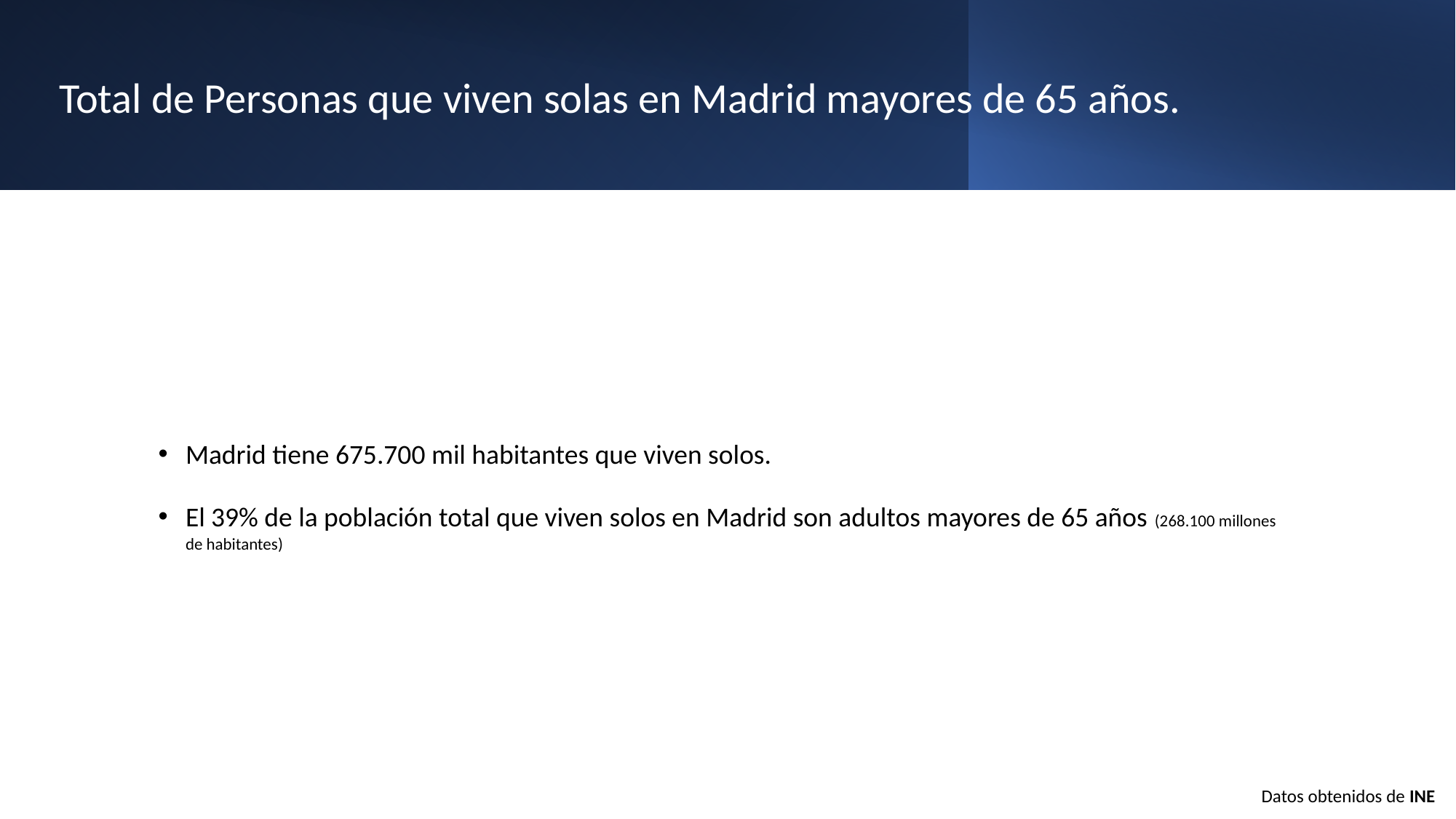

# Total de Personas que viven solas en Madrid mayores de 65 años.
Madrid tiene 675.700 mil habitantes que viven solos.
El 39% de la población total que viven solos en Madrid son adultos mayores de 65 años (268.100 millones de habitantes)
Datos obtenidos de INE